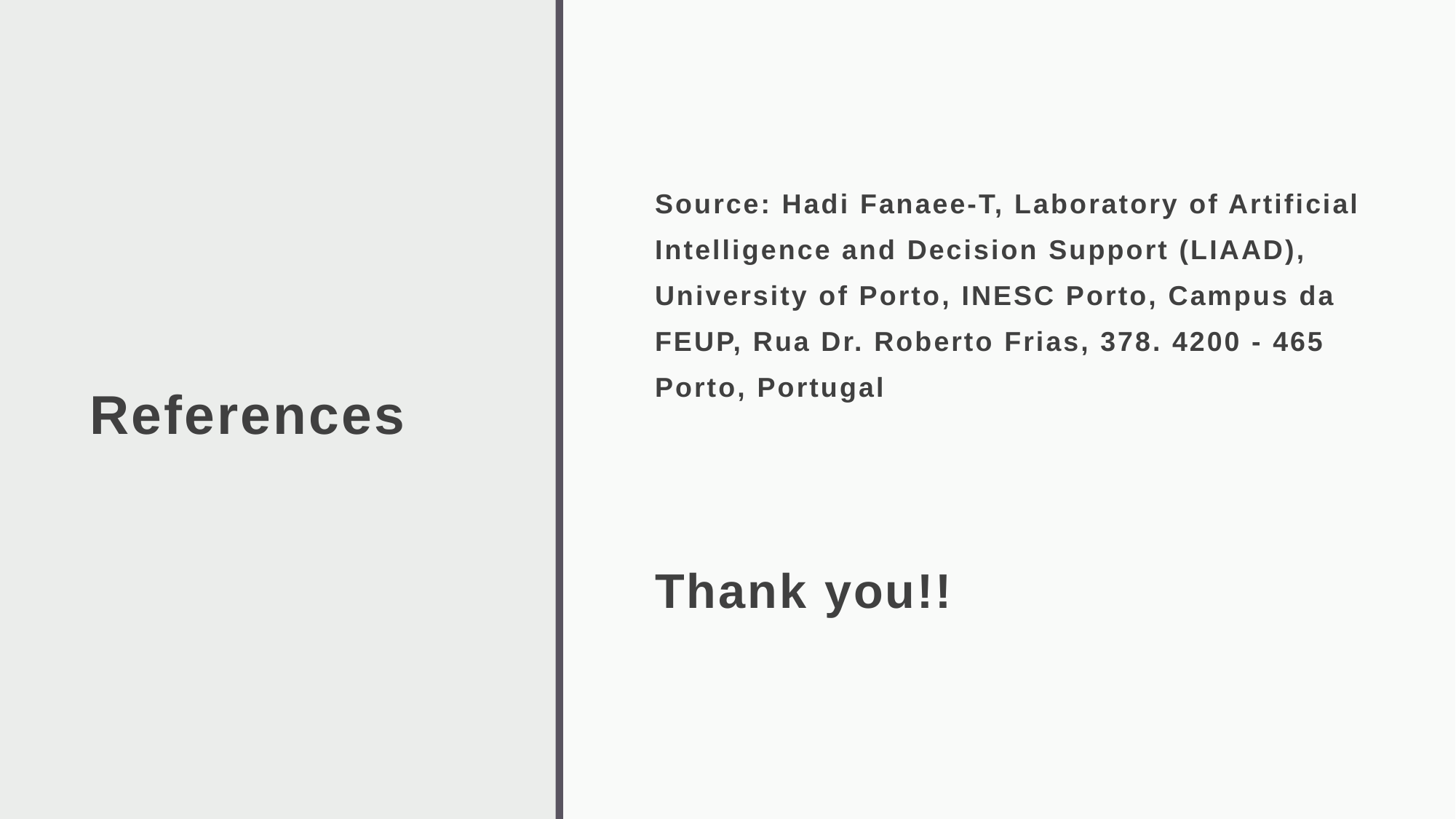

# References
Source: Hadi Fanaee-T, Laboratory of Artificial Intelligence and Decision Support (LIAAD), University of Porto, INESC Porto, Campus da FEUP, Rua Dr. Roberto Frias, 378. 4200 - 465 Porto, Portugal

Thank you!!